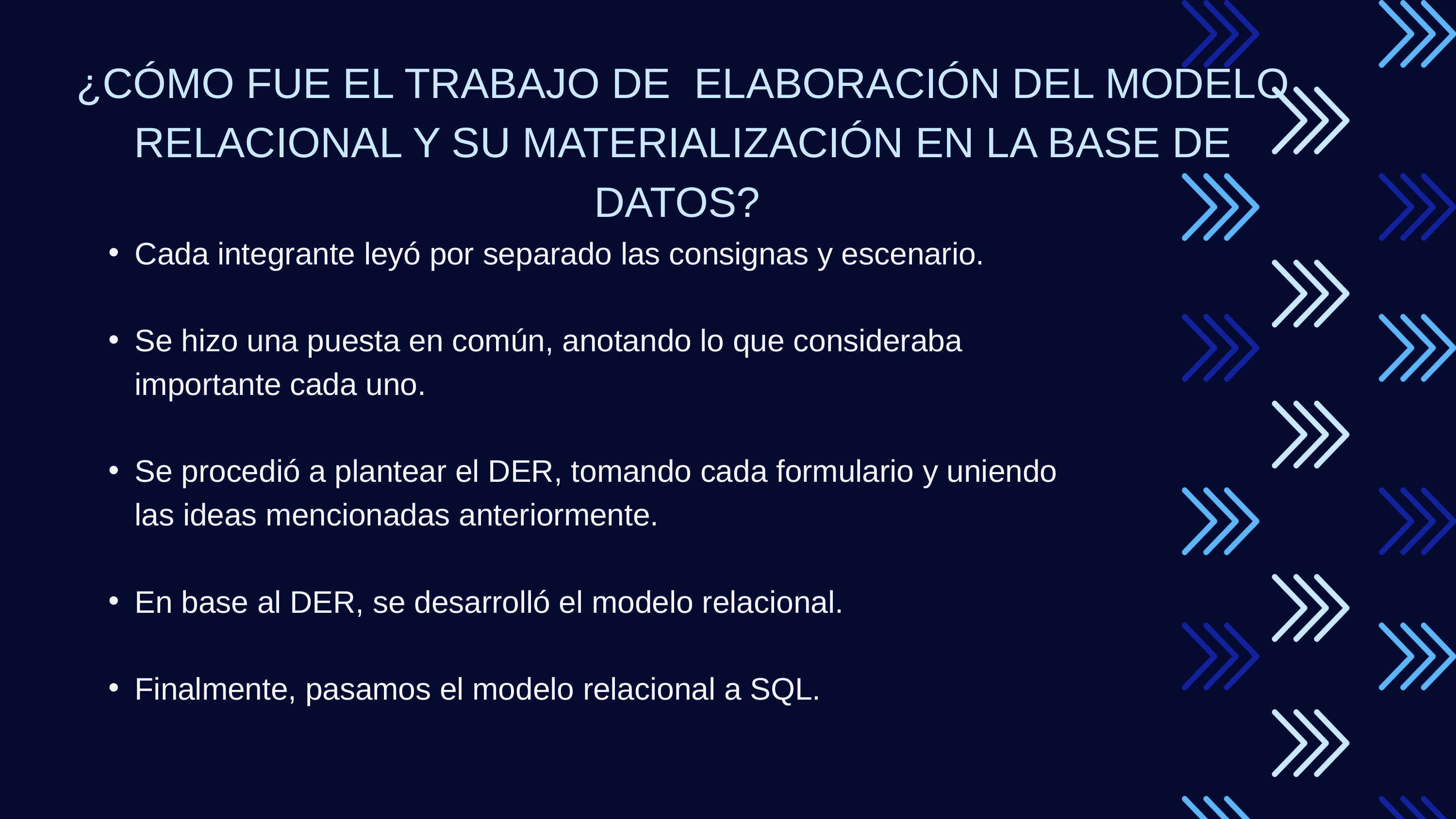

¿CÓMO FUE EL TRABAJO DE  ELABORACIÓN DEL MODELO RELACIONAL Y SU MATERIALIZACIÓN EN LA BASE DE DATOS?
Cada integrante leyó por separado las consignas y escenario.

Se hizo una puesta en común, anotando lo que consideraba importante cada uno.

Se procedió a plantear el DER, tomando cada formulario y uniendo las ideas mencionadas anteriormente.

En base al DER, se desarrolló el modelo relacional.

Finalmente, pasamos el modelo relacional a SQL.